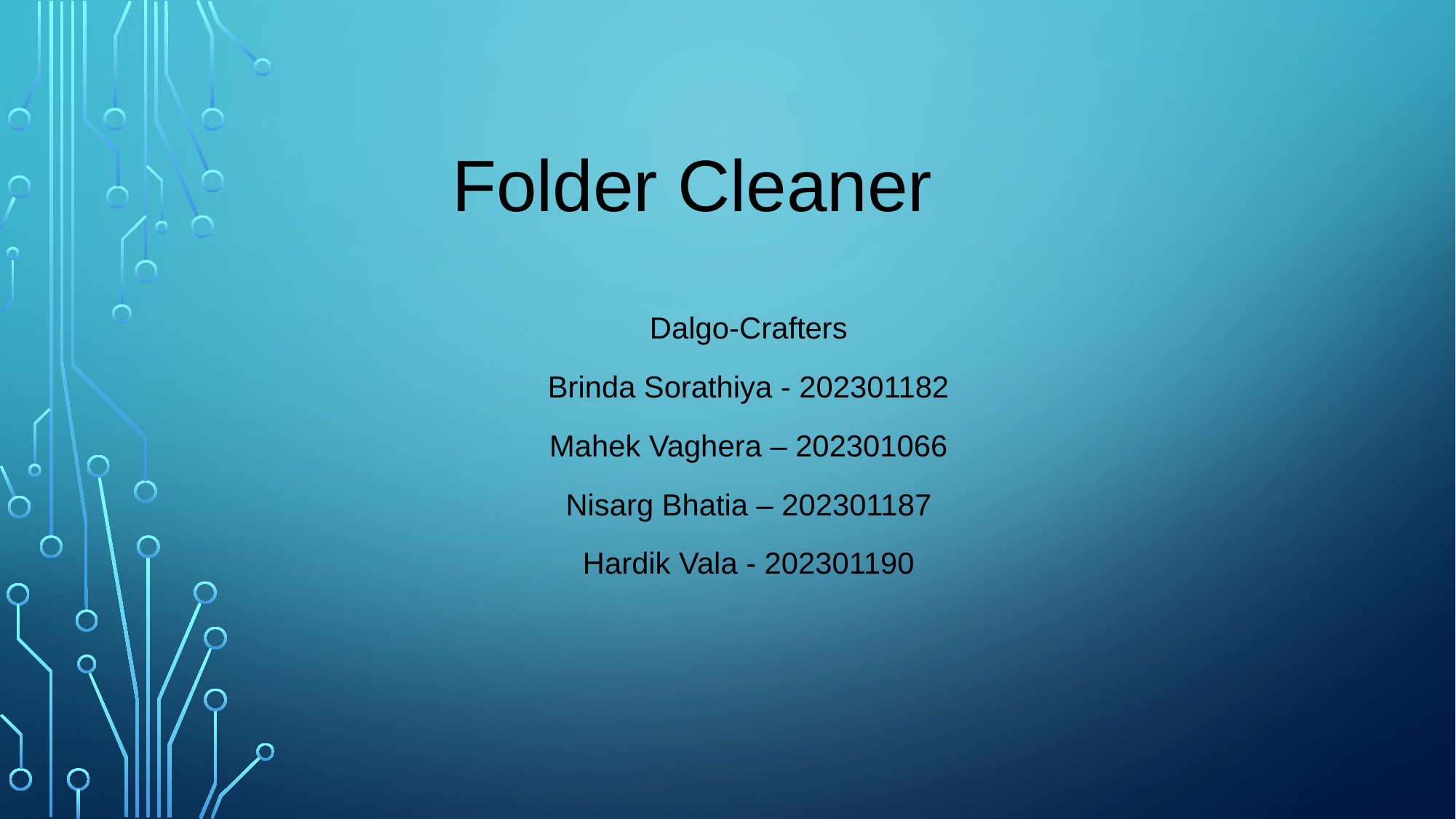

# Folder Cleaner
Dalgo-Crafters
Brinda Sorathiya - 202301182
Mahek Vaghera – 202301066
Nisarg Bhatia – 202301187
Hardik Vala - 202301190